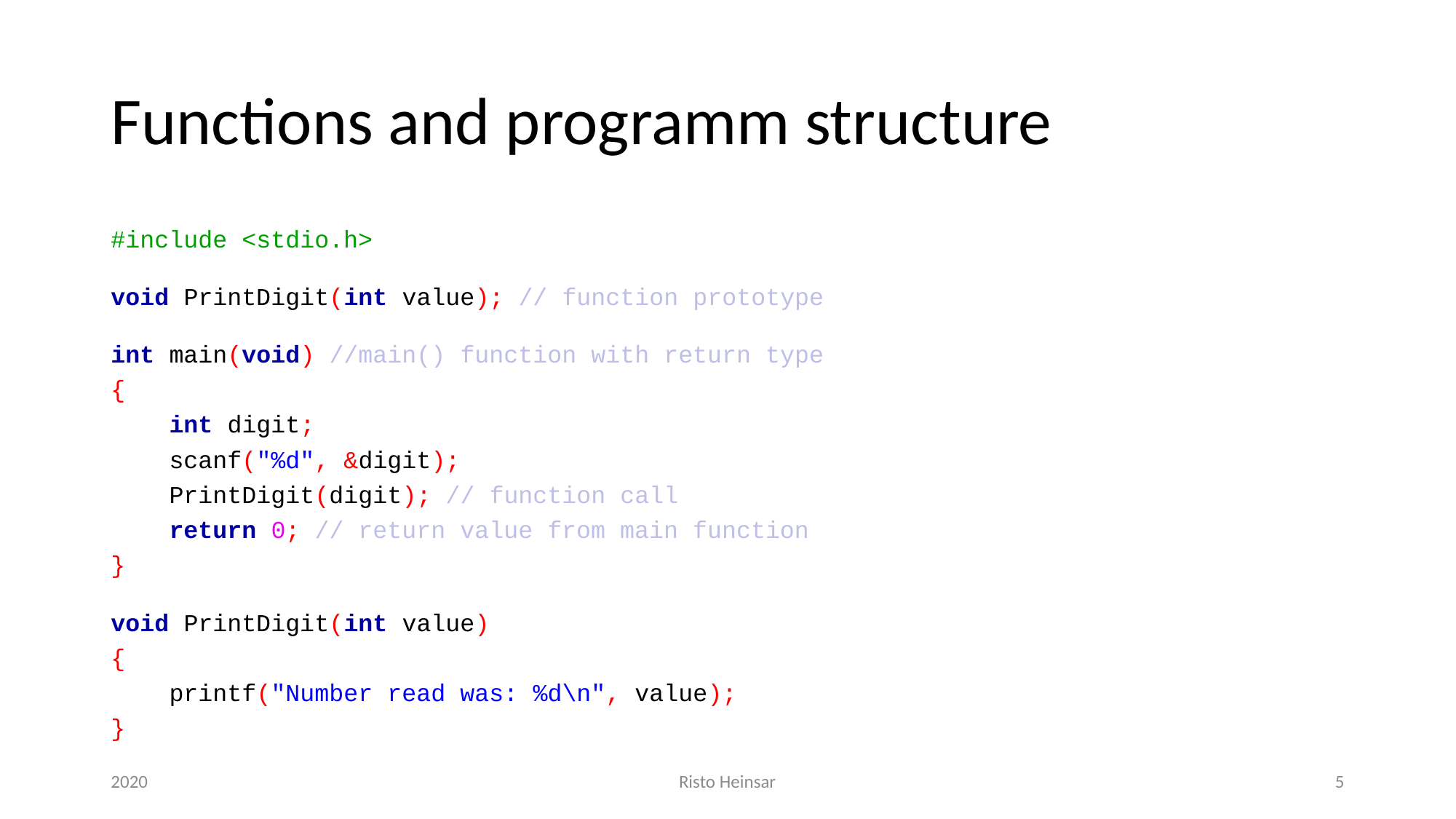

# Functions and programm structure
#include <stdio.h>

void PrintDigit(int value); // function prototype

int main(void) //main() function with return type
{
    int digit;
    scanf("%d", &digit);
    PrintDigit(digit); // function call
    return 0; // return value from main function
}

void PrintDigit(int value)
{
    printf("Number read was: %d\n", value);
}
2020
Risto Heinsar
5